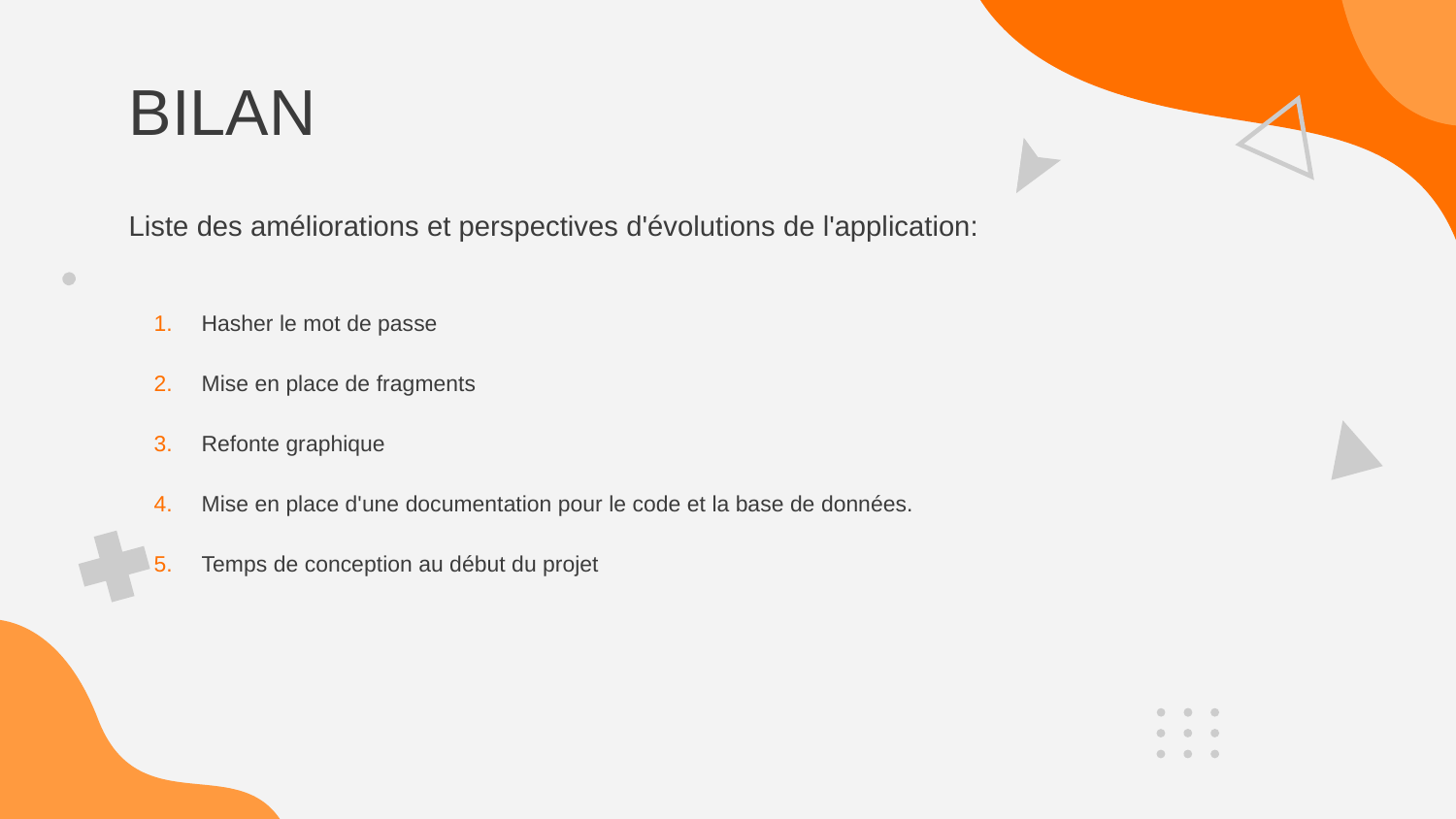

# BILAN

Liste des améliorations et perspectives d'évolutions de l'application:

Hasher le mot de passe
Mise en place de fragments
Refonte graphique
Mise en place d'une documentation pour le code et la base de données.
Temps de conception au début du projet